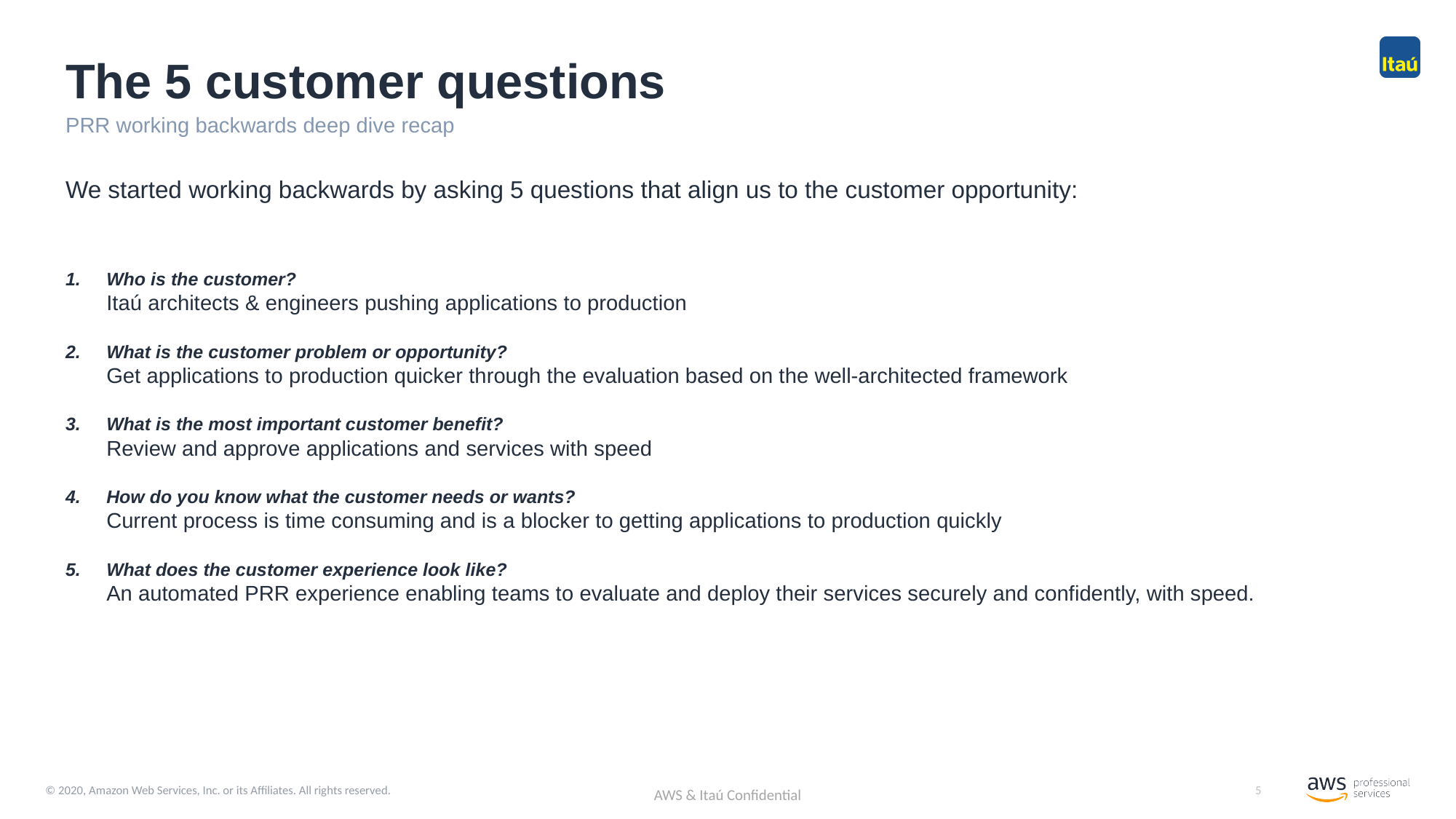

The 5 customer questions
PRR working backwards deep dive recap
We started working backwards by asking 5 questions that align us to the customer opportunity:
Who is the customer?
Itaú architects & engineers pushing applications to production
What is the customer problem or opportunity?
Get applications to production quicker through the evaluation based on the well-architected framework
What is the most important customer benefit?
Review and approve applications and services with speed
How do you know what the customer needs or wants?
Current process is time consuming and is a blocker to getting applications to production quickly
What does the customer experience look like?
An automated PRR experience enabling teams to evaluate and deploy their services securely and confidently, with speed.
5